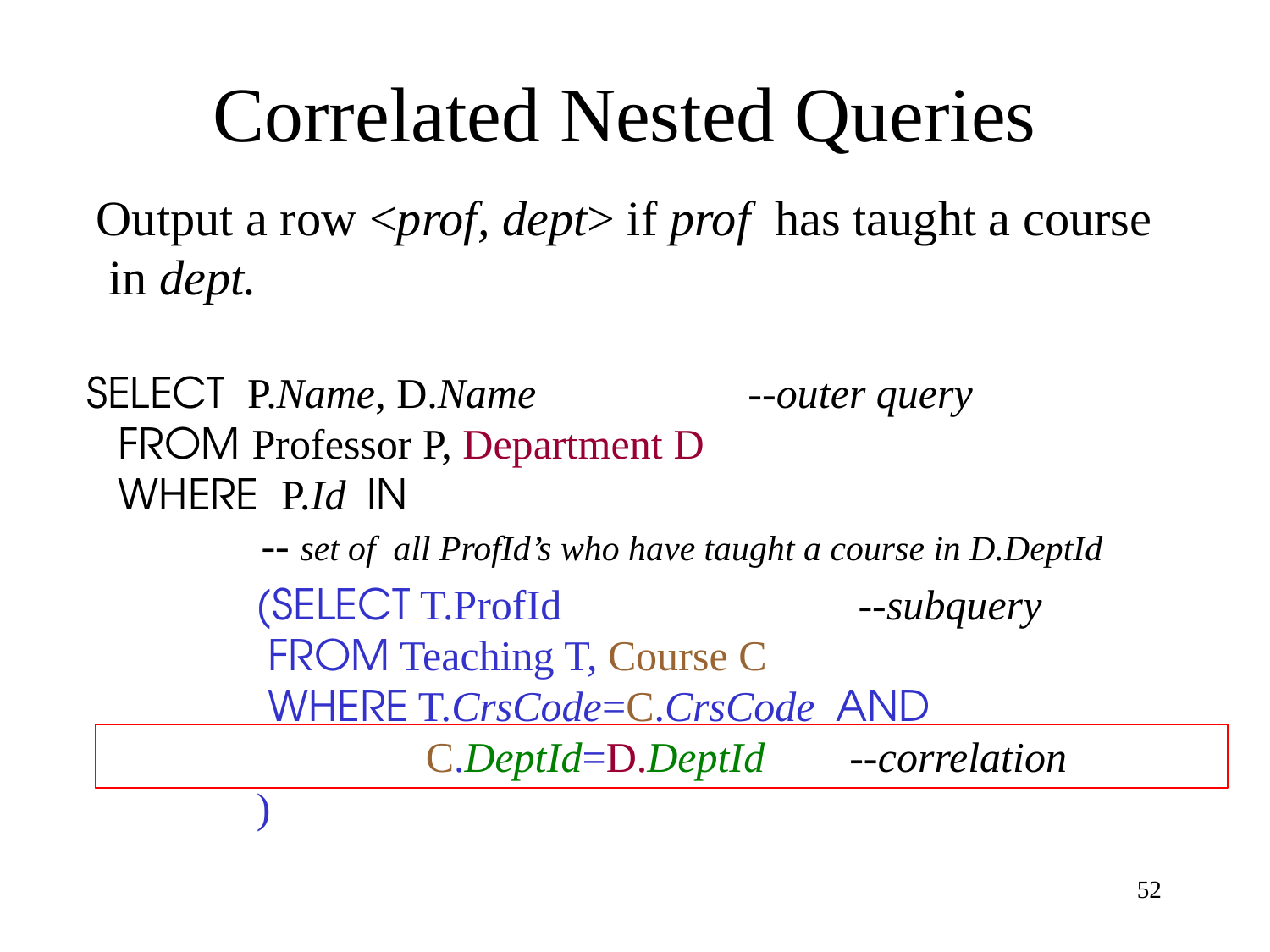

# Correlated Nested Queries
Output a row <prof, dept> if prof  has taught a course
 in dept.
SELECT  P.Name, D.Name                    --outer query
   FROM Professor P, Department D
   WHERE  P.Id  IN
                -- set of  all ProfId’s who have taught a course in D.DeptId
(SELECT T.ProfId                            --subquery
 FROM Teaching T, Course C
 WHERE T.CrsCode=C.CrsCode  AND
                C.DeptId=D.DeptId        --correlation
)

52